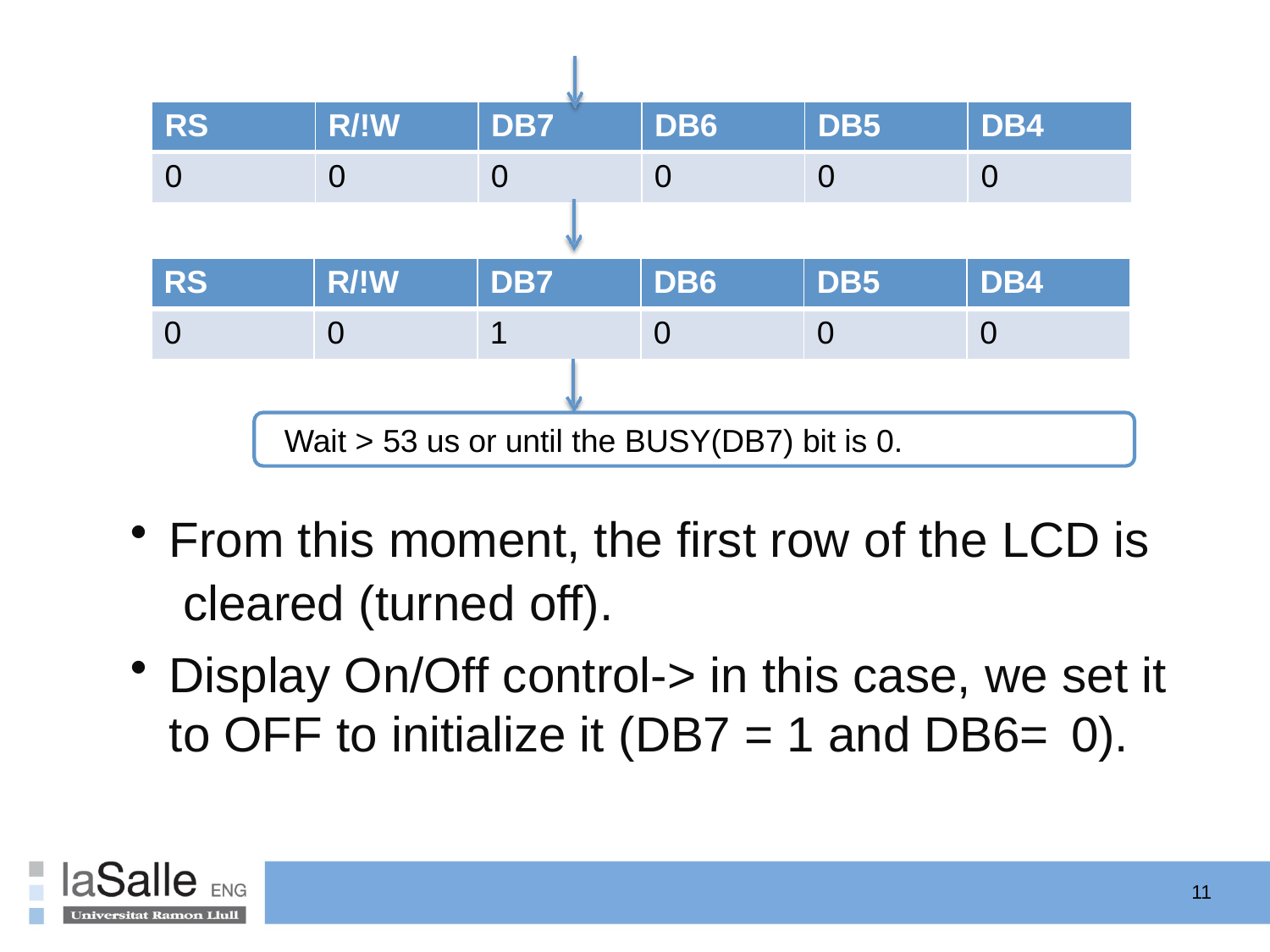

| RS | R/!W | DB7 | DB6 | DB5 | DB4 |
| --- | --- | --- | --- | --- | --- |
| 0 | 0 | 0 | 0 | 0 | 0 |

| RS | R/!W | DB7 |  | DB6 | DB5 | DB4 |
| --- | --- | --- | --- | --- | --- | --- |
| 0 | 0 | 1 |  | 0 | 0 | 0 |
|  |  |  |  |  |  |  |

# Wait > 53 us or until the BUSY(DB7) bit is 0.
From this moment, the first row of the LCD is  cleared (turned off).
Display On/Off control-> in this case, we set it  to OFF to initialize it (DB7 = 1 and DB6= 0).
11